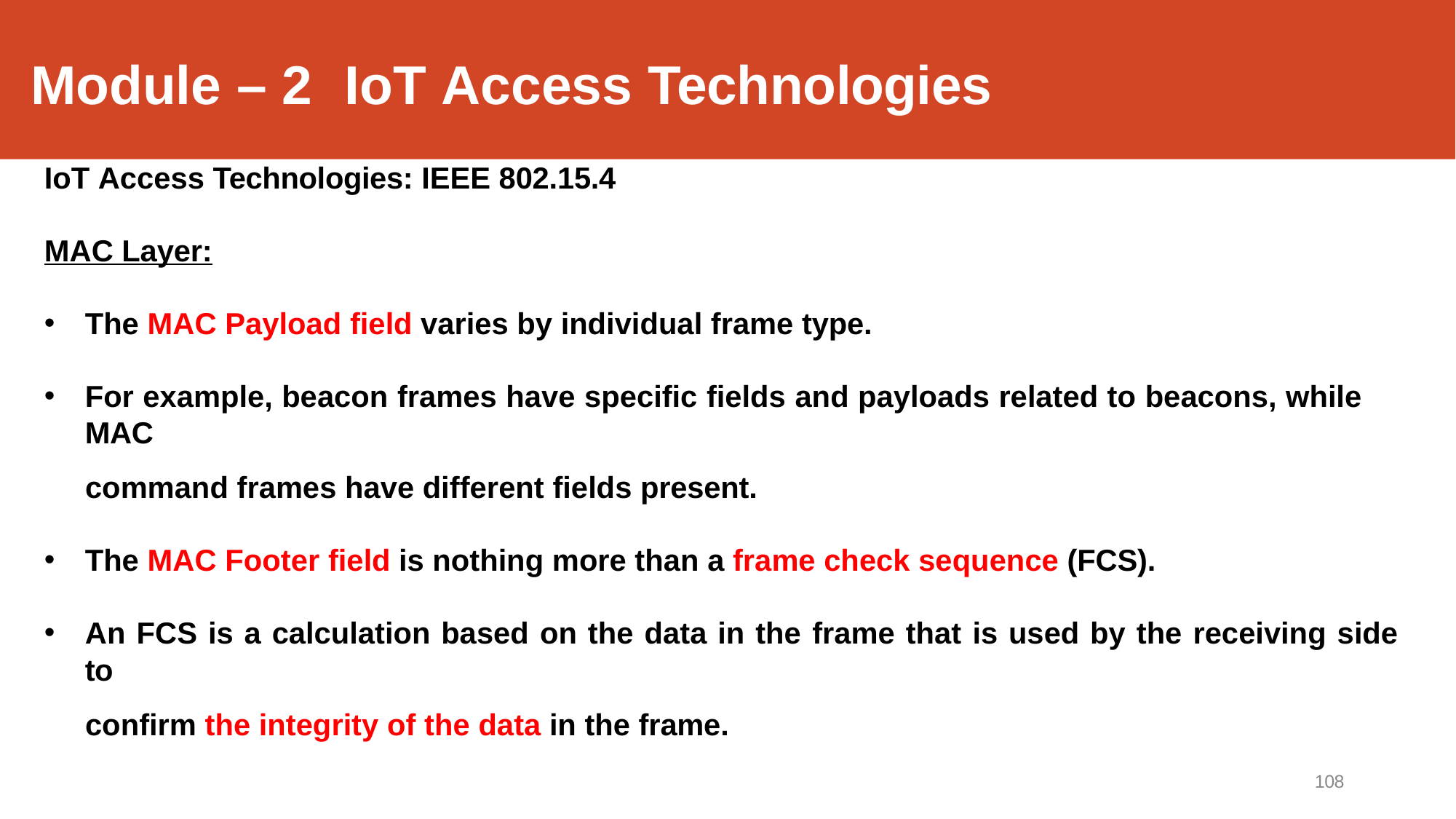

# Module – 2	IoT Access Technologies
IoT Access Technologies: IEEE 802.15.4
MAC Layer:
The MAC Payload field varies by individual frame type.
For example, beacon frames have specific fields and payloads related to beacons, while MAC
command frames have different fields present.
The MAC Footer field is nothing more than a frame check sequence (FCS).
An FCS is a calculation based on the data in the frame that is used by the receiving side to
confirm the integrity of the data in the frame.
108